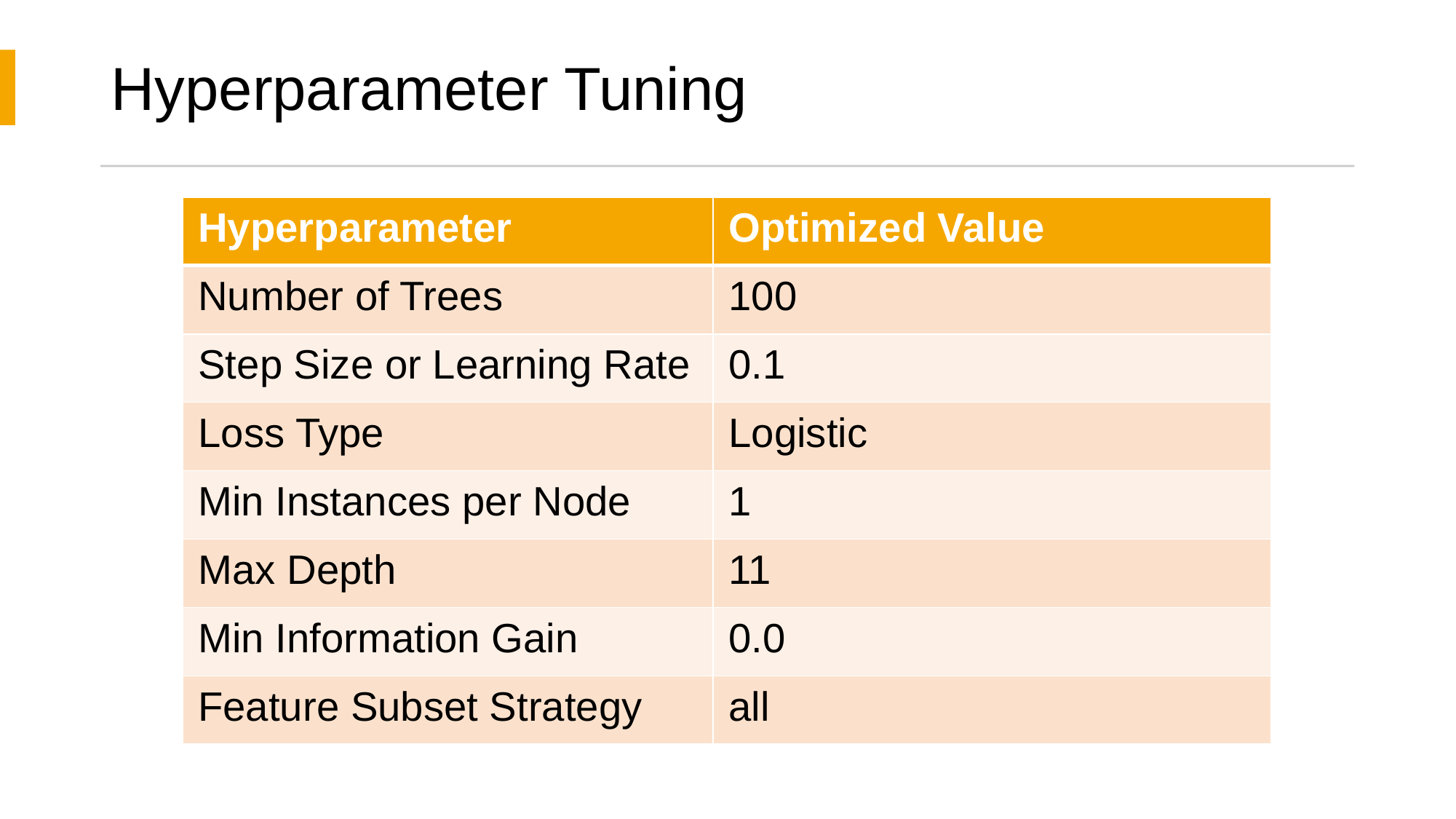

# Hyperparameter Tuning

| Hyperparameter | Optimized Value |
| --- | --- |
| Number of Trees | 100 |
| Step Size or Learning Rate | 0.1 |
| Loss Type | Logistic |
| Min Instances per Node | 1 |
| Max Depth | 11 |
| Min Information Gain | 0.0 |
| Feature Subset Strategy | all |